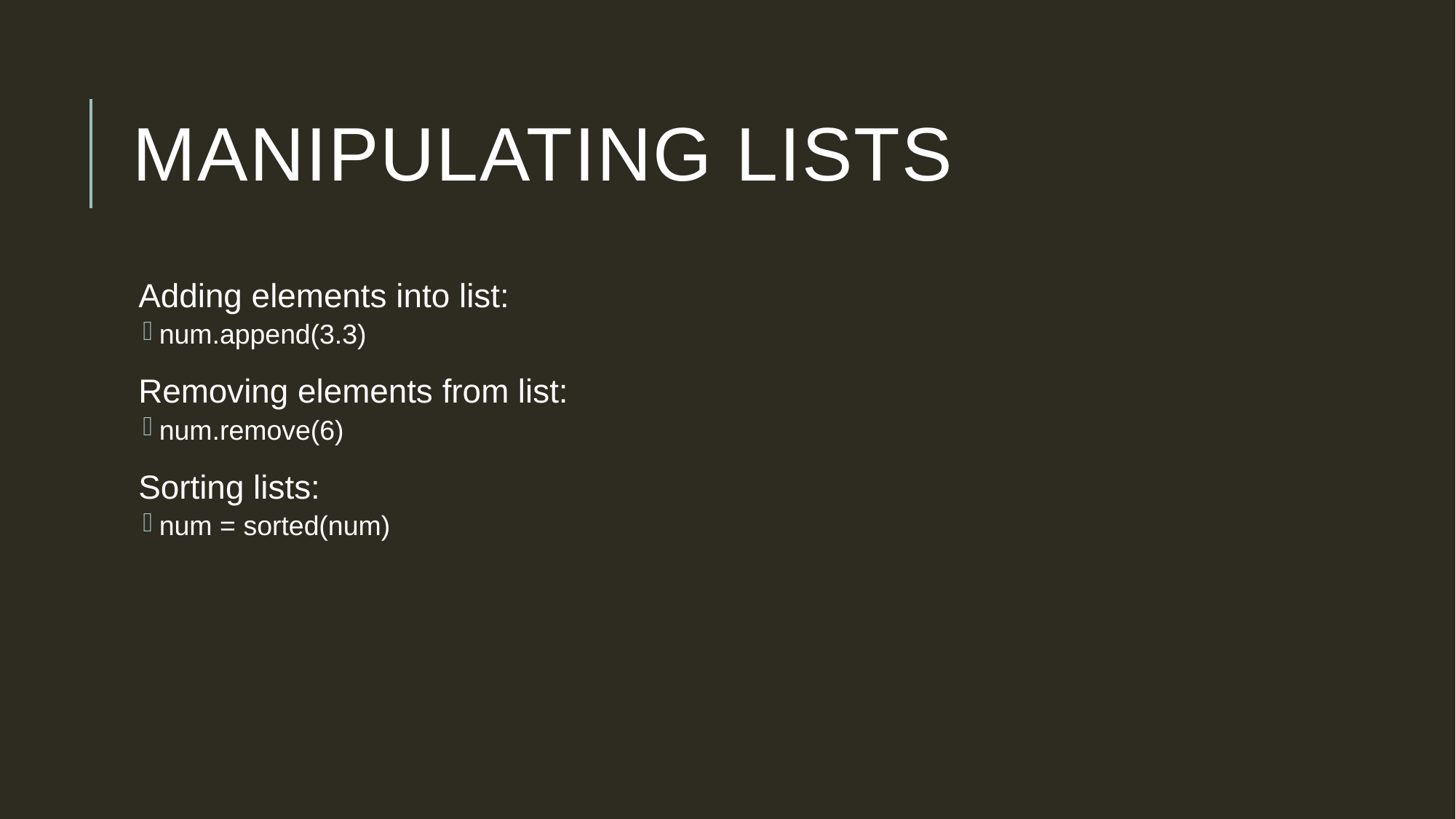

# Manipulating Lists
Adding elements into list:
num.append(3.3)
Removing elements from list:
num.remove(6)
Sorting lists:
num = sorted(num)